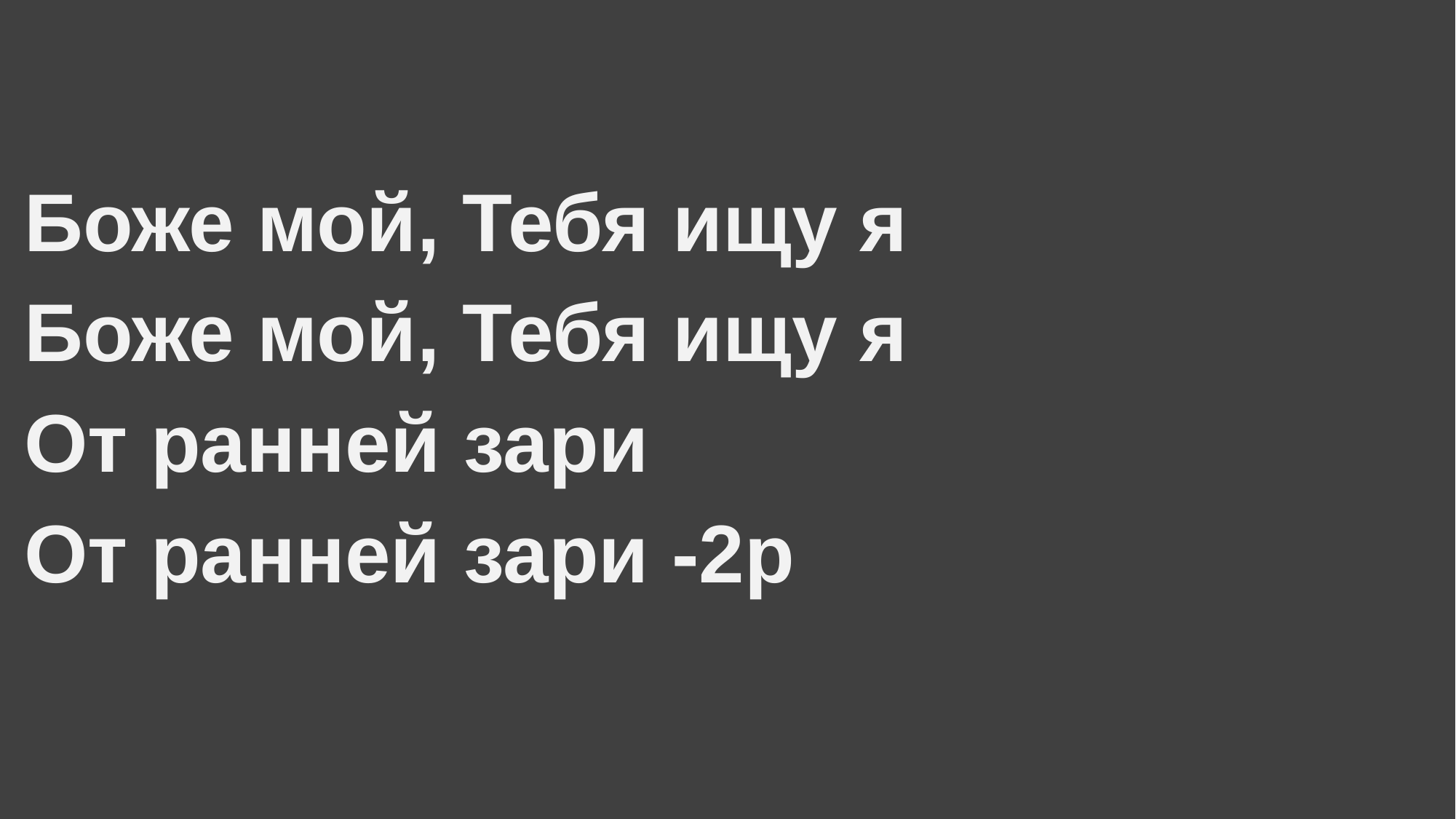

Боже мой, Тебя ищу я
Боже мой, Тебя ищу я
От ранней зари
От ранней зари -2р